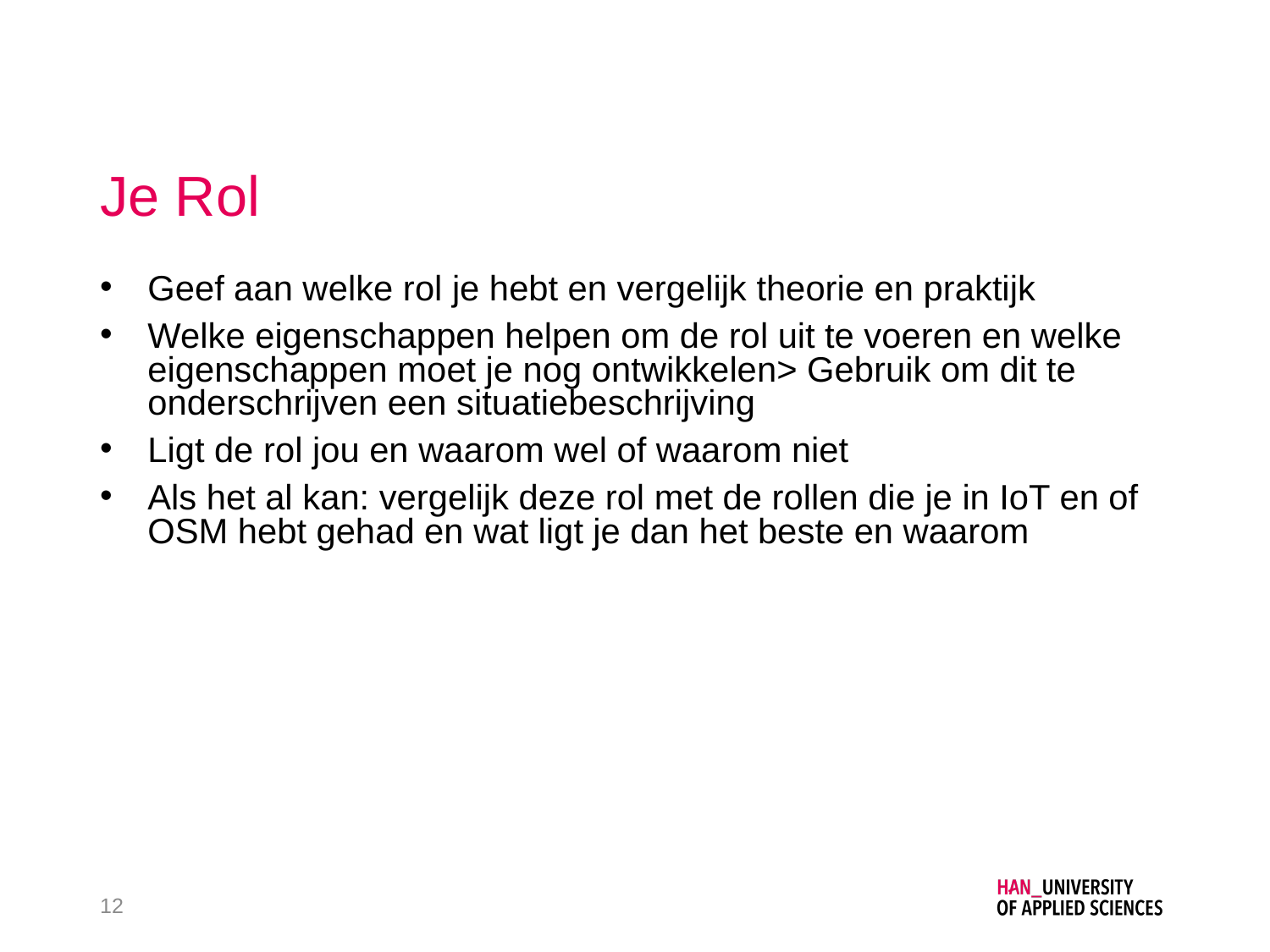

# Je Rol
Geef aan welke rol je hebt en vergelijk theorie en praktijk
Welke eigenschappen helpen om de rol uit te voeren en welke eigenschappen moet je nog ontwikkelen> Gebruik om dit te onderschrijven een situatiebeschrijving
Ligt de rol jou en waarom wel of waarom niet
Als het al kan: vergelijk deze rol met de rollen die je in IoT en of OSM hebt gehad en wat ligt je dan het beste en waarom

12